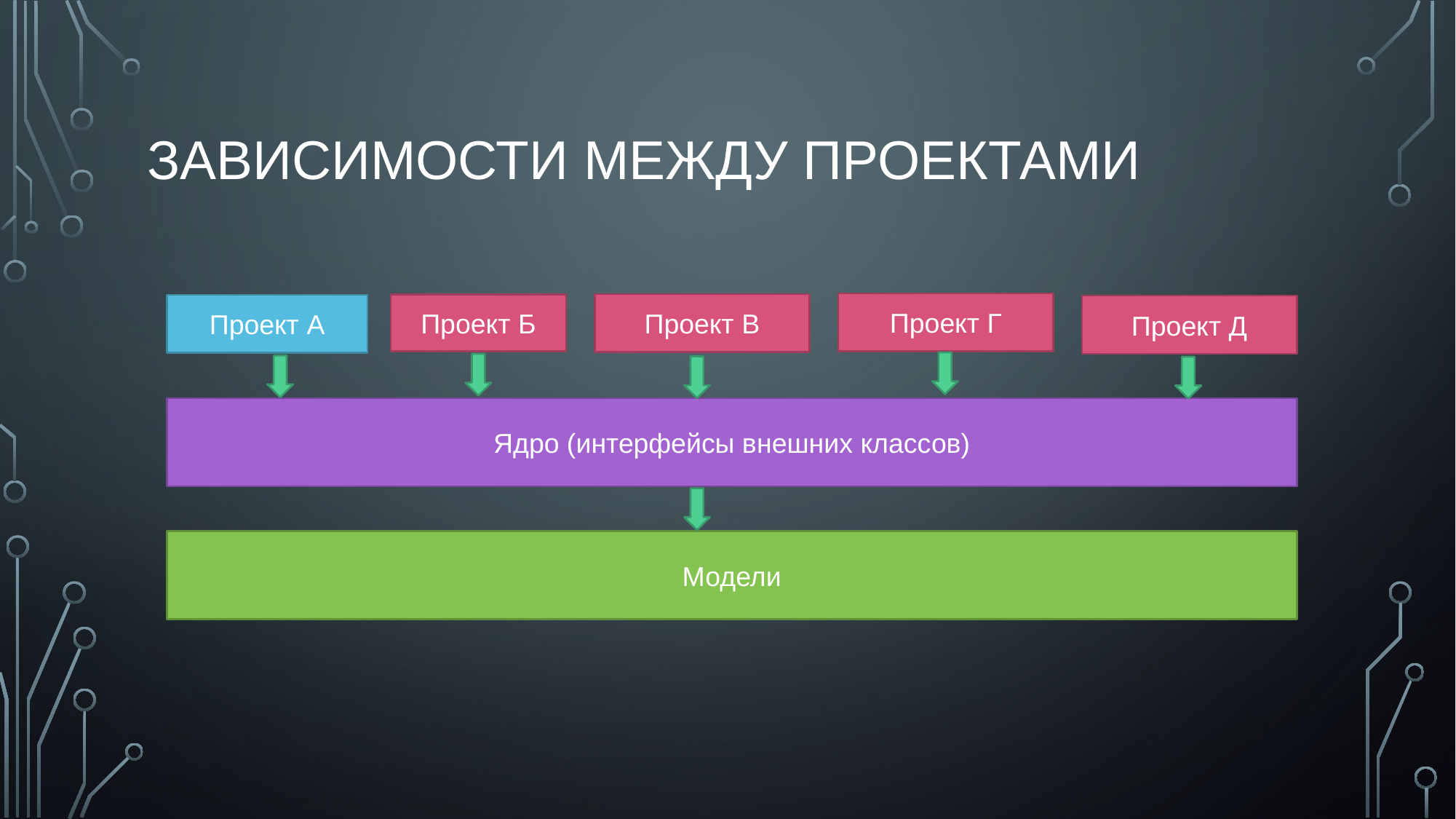

# Зависимости между проектами
Проект Г
Проект В
Проект Б
Проект А
Проект Д

Ядро (интерфейсы внешних классов)

Модели